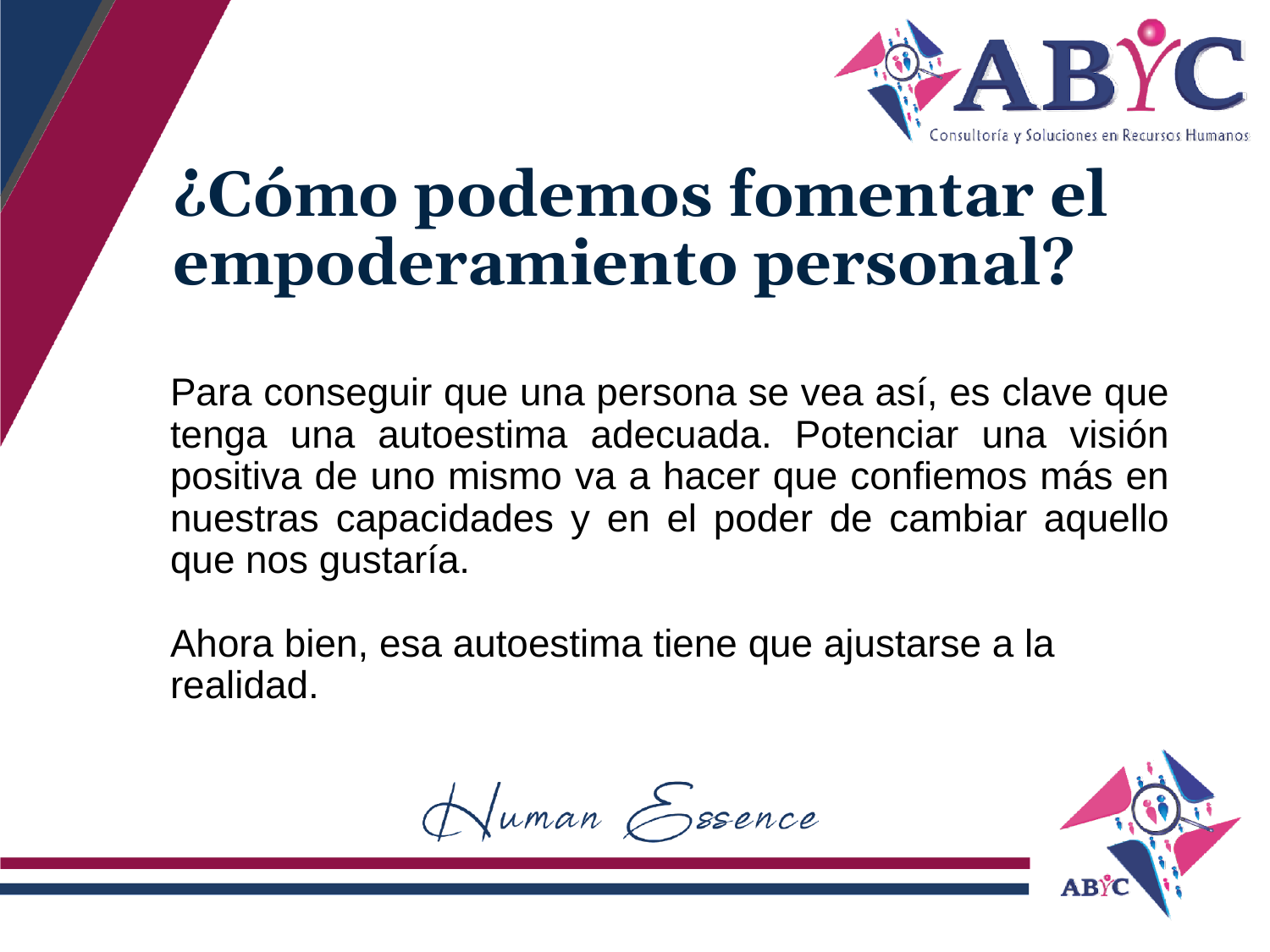

# ¿Cómo podemos fomentar el empoderamiento personal?
Para conseguir que una persona se vea así, es clave que tenga una autoestima adecuada. Potenciar una visión positiva de uno mismo va a hacer que confiemos más en nuestras capacidades y en el poder de cambiar aquello que nos gustaría.

Ahora bien, esa autoestima tiene que ajustarse a la
realidad.